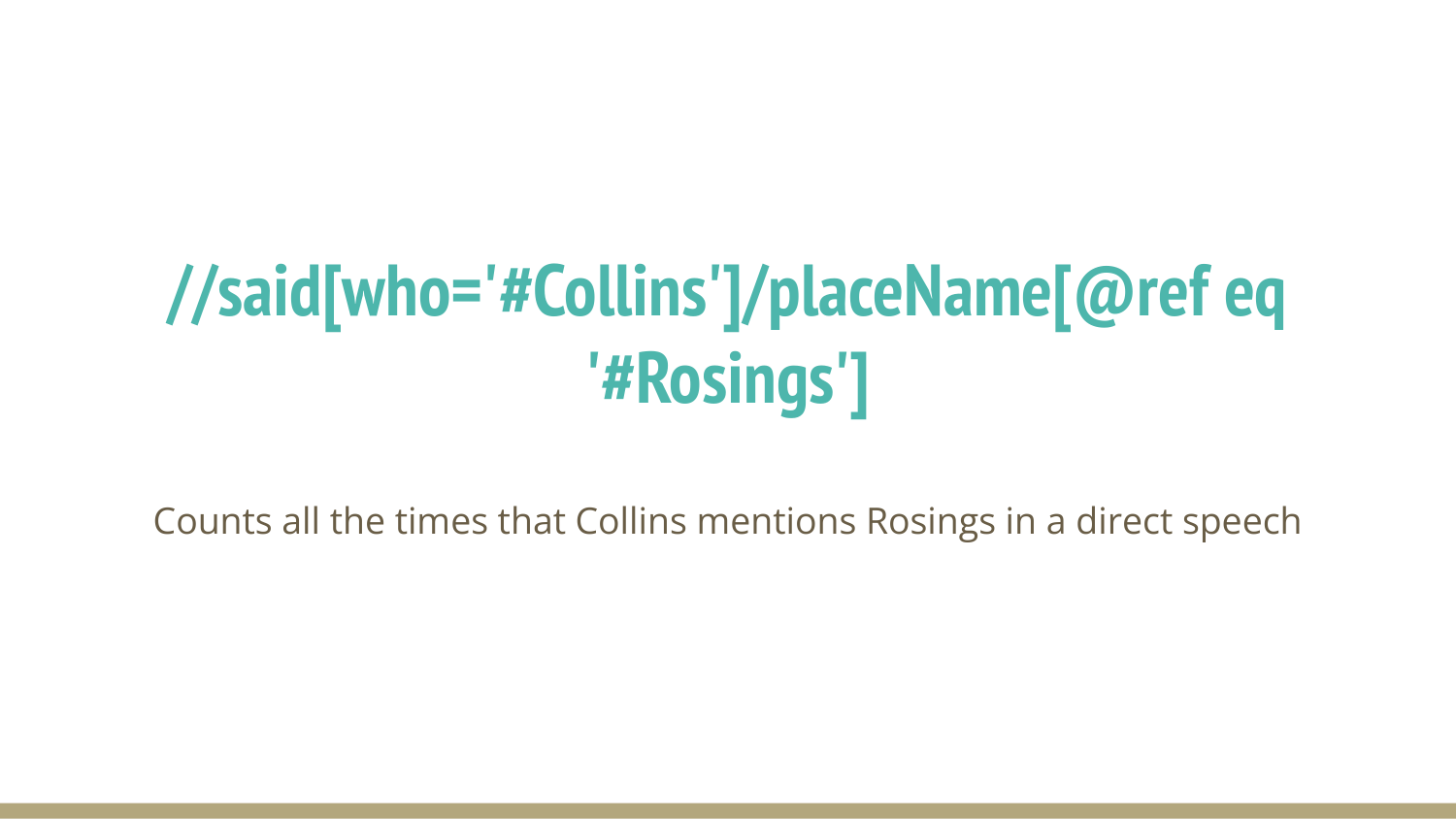

# //said[who='#Collins']/placeName[@ref eq '#Rosings']
Counts all the times that Collins mentions Rosings in a direct speech